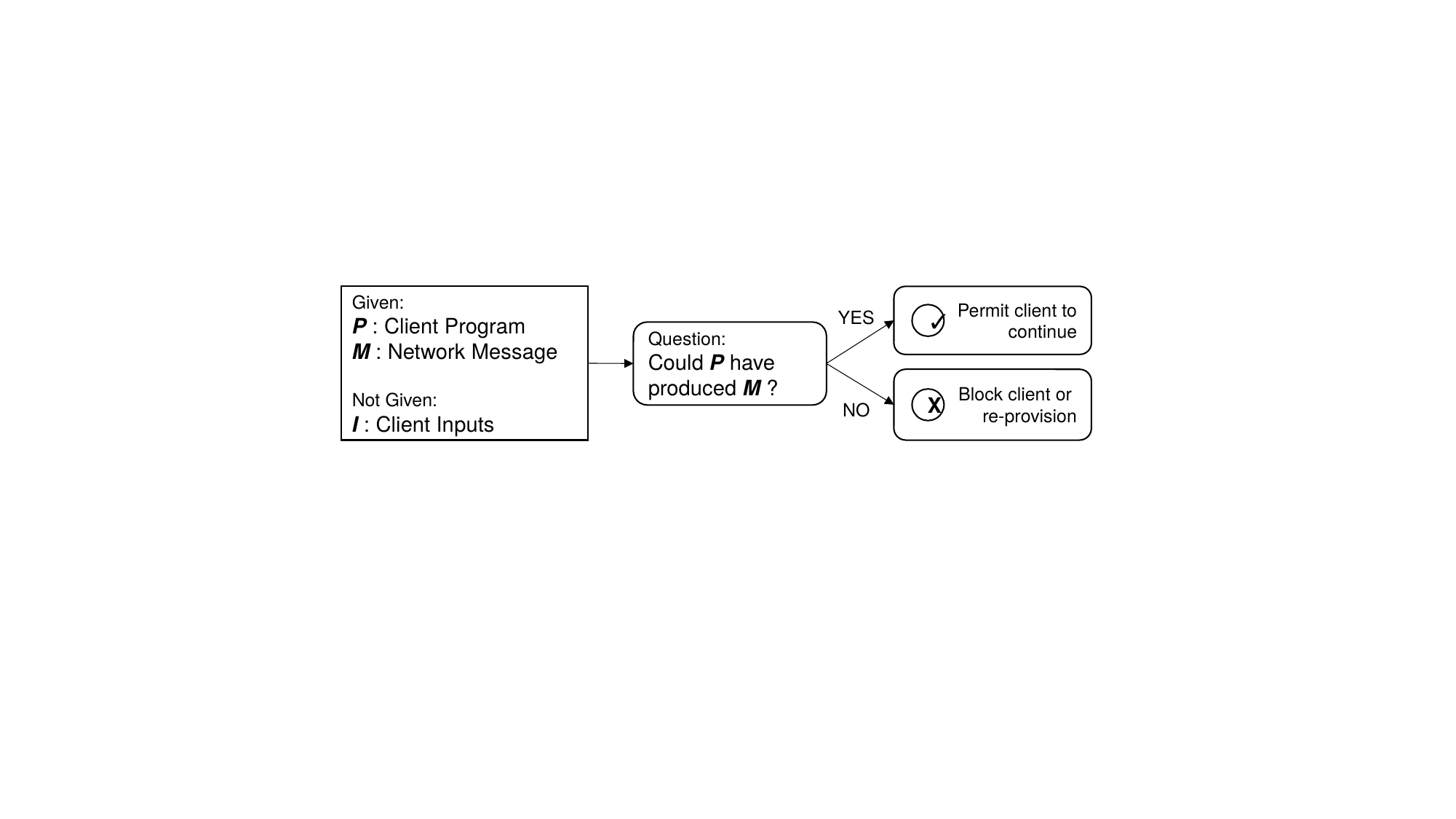

Given:
P : Client Program
M : Network Message

Not Given:
I : Client Inputs
Permit client to continue
YES
✓
Question:
Could P have produced M ?
Block client or
re-provision
X
NO